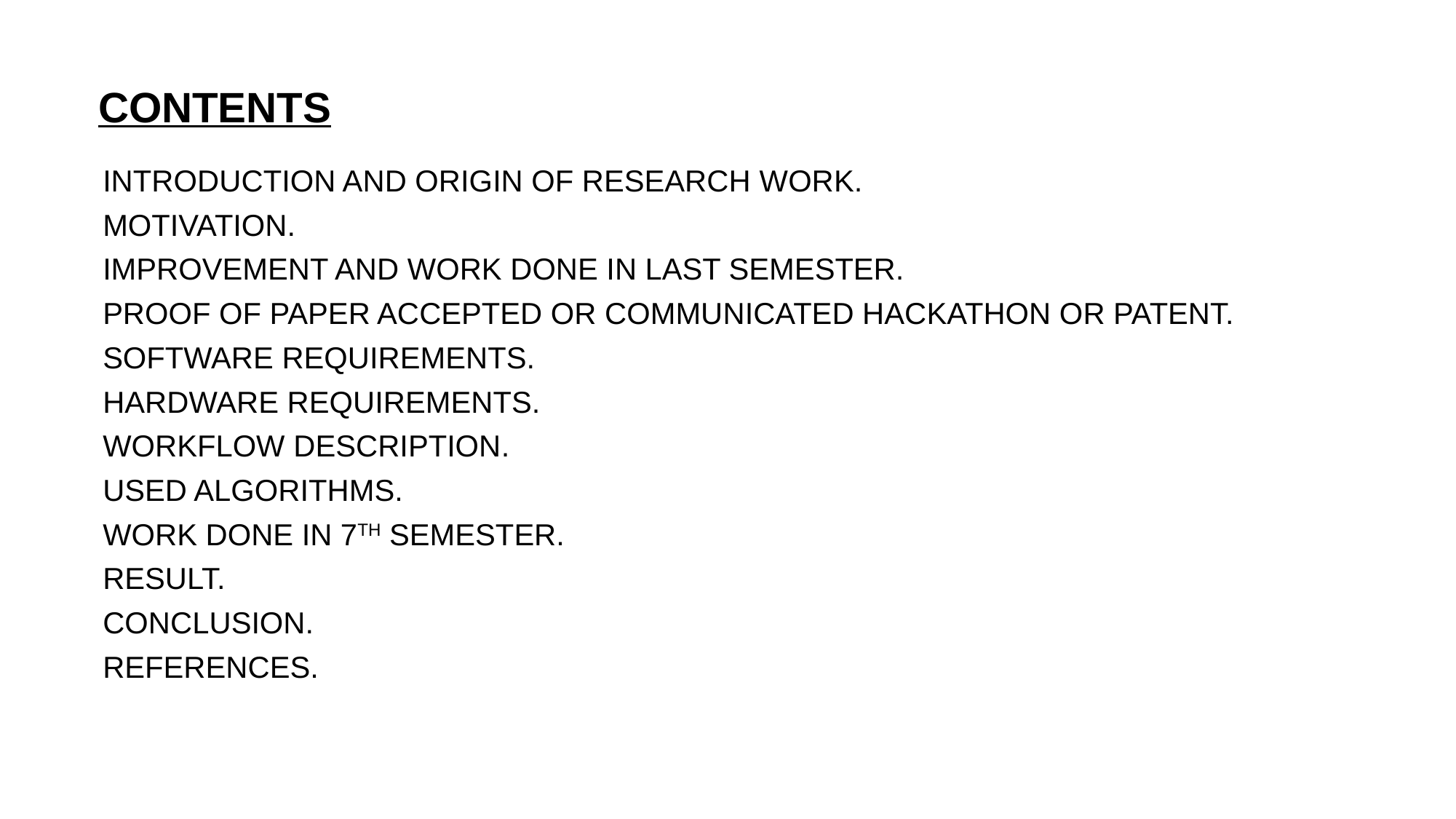

# CONTENTS
INTRODUCTION AND ORIGIN OF RESEARCH WORK.
MOTIVATION.
IMPROVEMENT AND WORK DONE IN LAST SEMESTER.
PROOF OF PAPER ACCEPTED OR COMMUNICATED HACKATHON OR PATENT.
SOFTWARE REQUIREMENTS.
HARDWARE REQUIREMENTS.
WORKFLOW DESCRIPTION.
USED ALGORITHMS.
WORK DONE IN 7TH SEMESTER.
RESULT.
CONCLUSION.
REFERENCES.